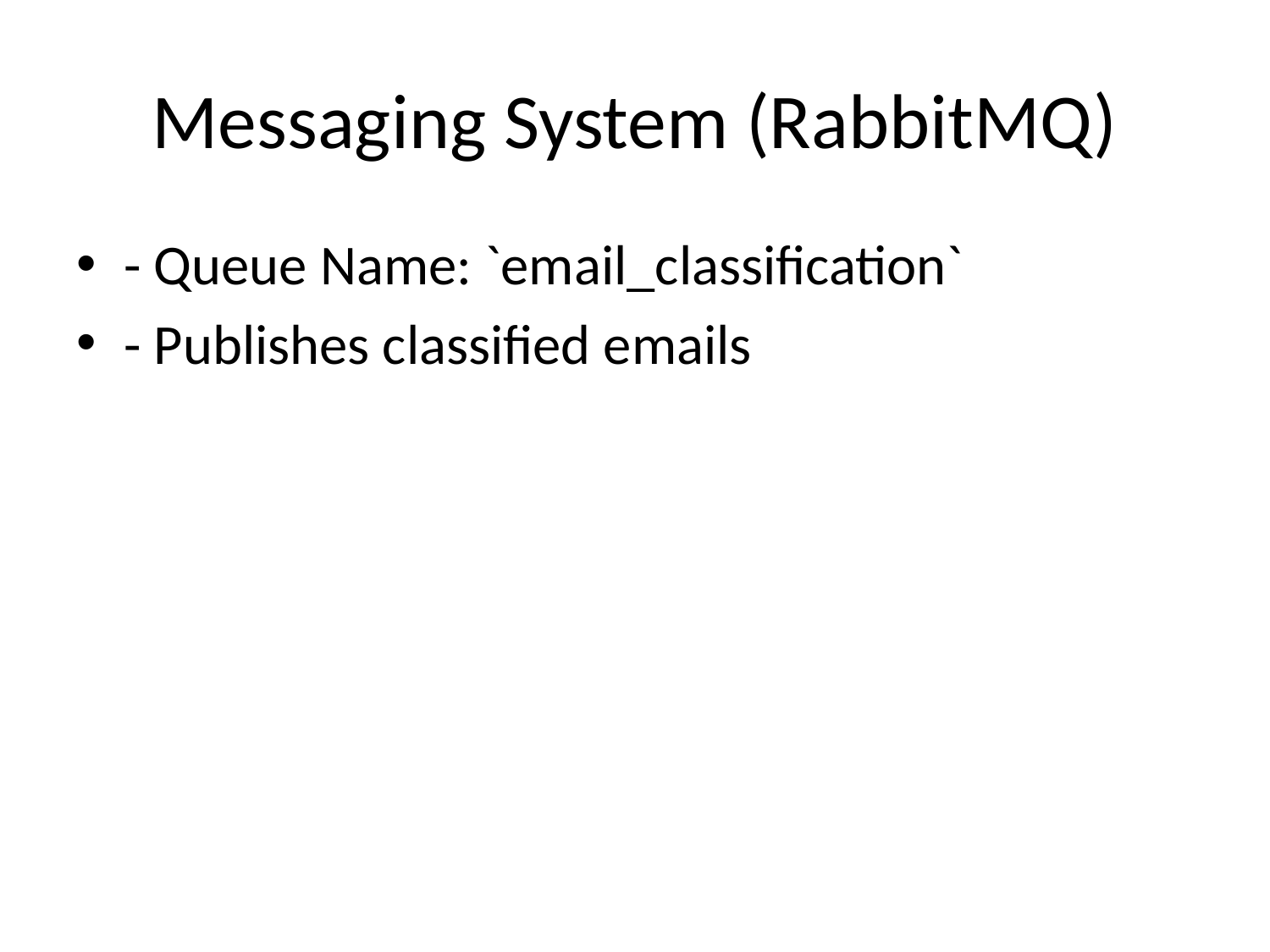

# Messaging System (RabbitMQ)
- Queue Name: `email_classification`
- Publishes classified emails